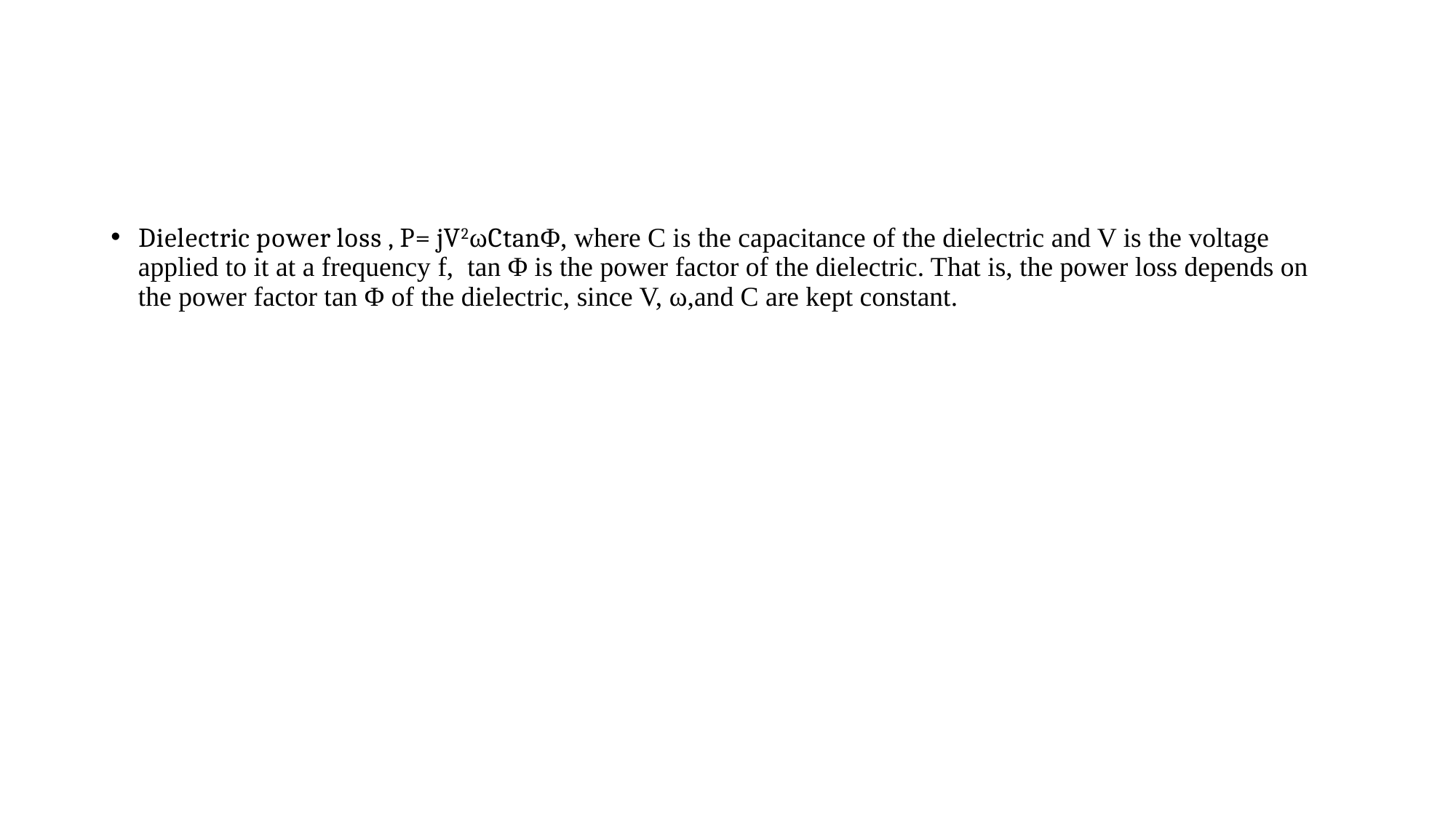

Dielectric power loss , P= jV2ωCtanΦ, where C is the capacitance of the dielectric and V is the voltage applied to it at a frequency f,  tan Φ is the power factor of the dielectric. That is, the power loss depends on the power factor tan Φ of the dielectric, since V, ω,and C are kept constant.